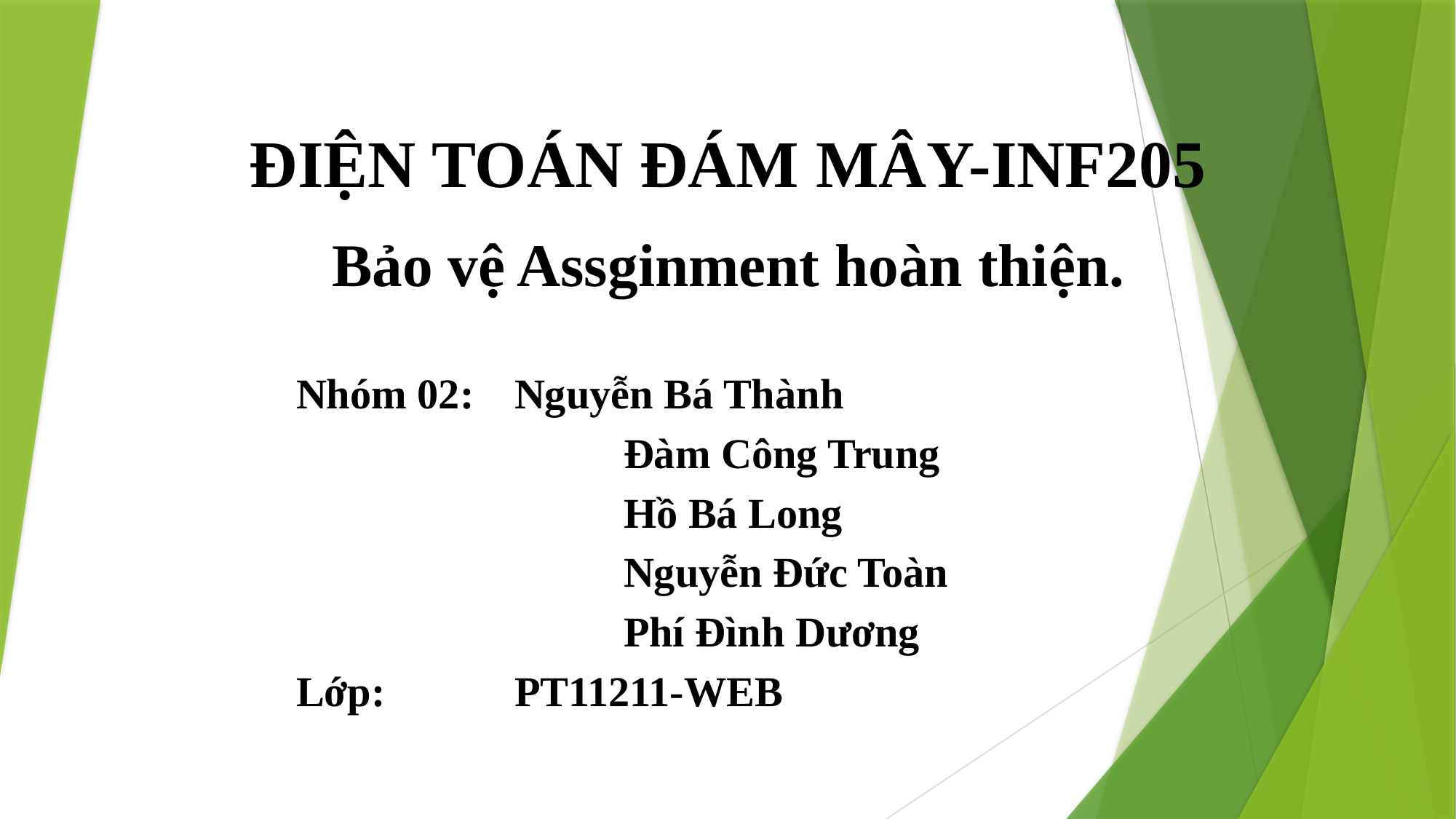

ĐIỆN TOÁN ĐÁM MÂY-INF205

Bảo vệ Assginment hoàn thiện.

Nhóm 02: 	Nguyễn Bá Thành
			Đàm Công Trung
			Hồ Bá Long
			Nguyễn Đức Toàn
			Phí Đình Dương
Lớp: 		PT11211-WEB